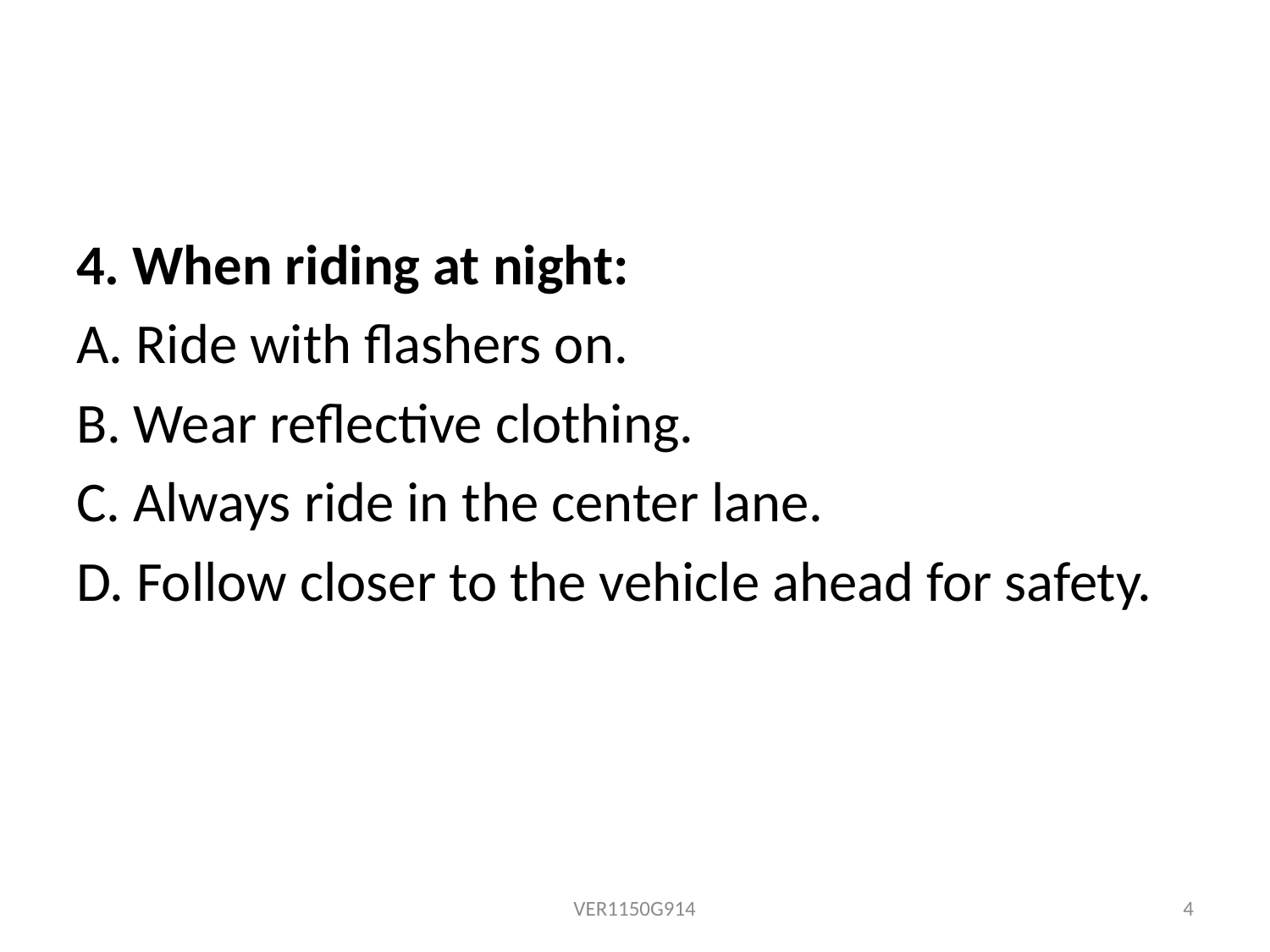

4. When riding at night:
A. Ride with flashers on.
B. Wear reflective clothing.
C. Always ride in the center lane.
D. Follow closer to the vehicle ahead for safety.

VER1150G914
4